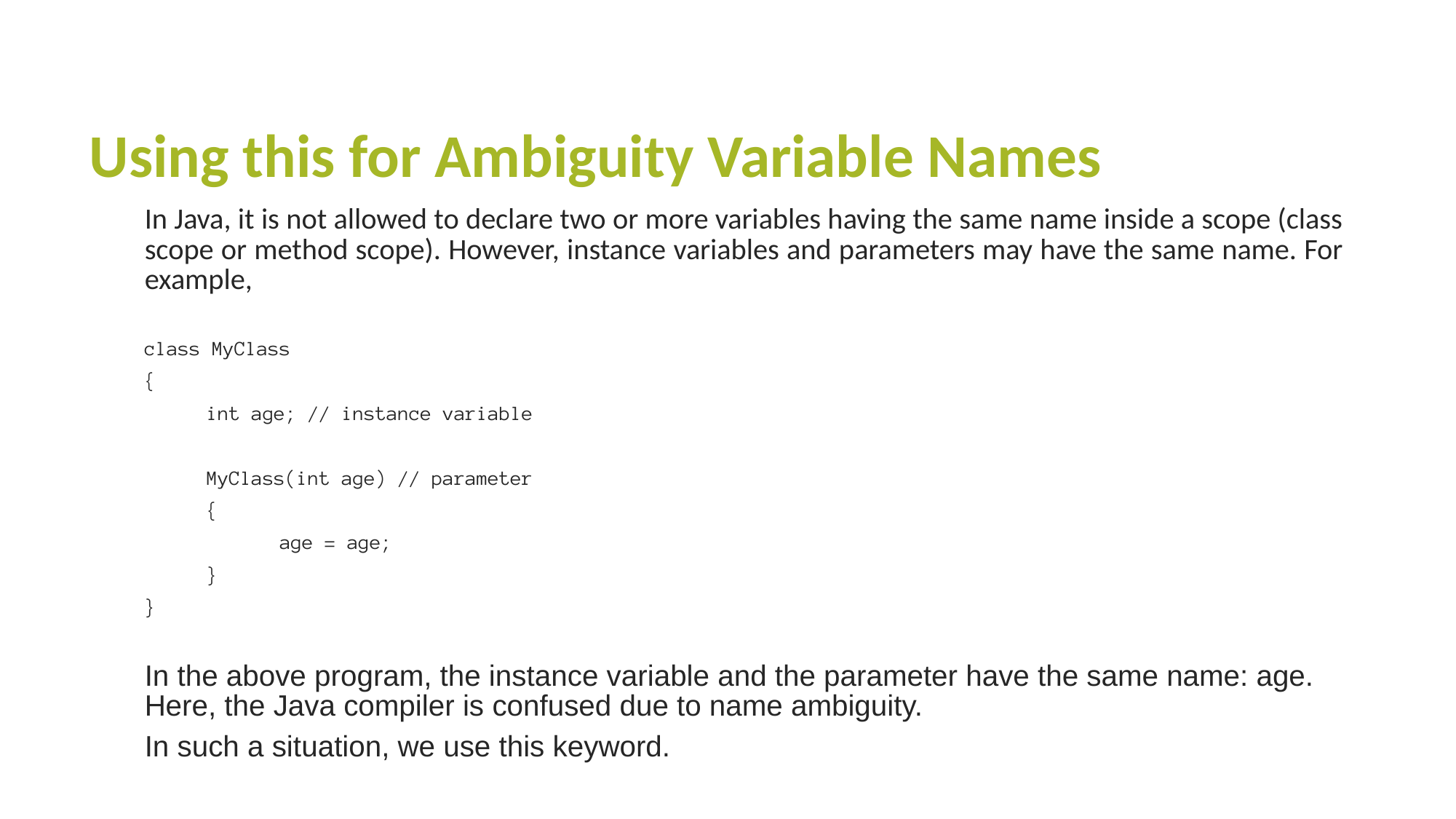

# Using this for Ambiguity Variable Names
In Java, it is not allowed to declare two or more variables having the same name inside a scope (class scope or method scope). However, instance variables and parameters may have the same name. For example,

class MyClass
{
	int age; // instance variable

    	MyClass(int age) // parameter
    	{
            age = age;
    	}
}

In the above program, the instance variable and the parameter have the same name: age. Here, the Java compiler is confused due to name ambiguity.
In such a situation, we use this keyword.